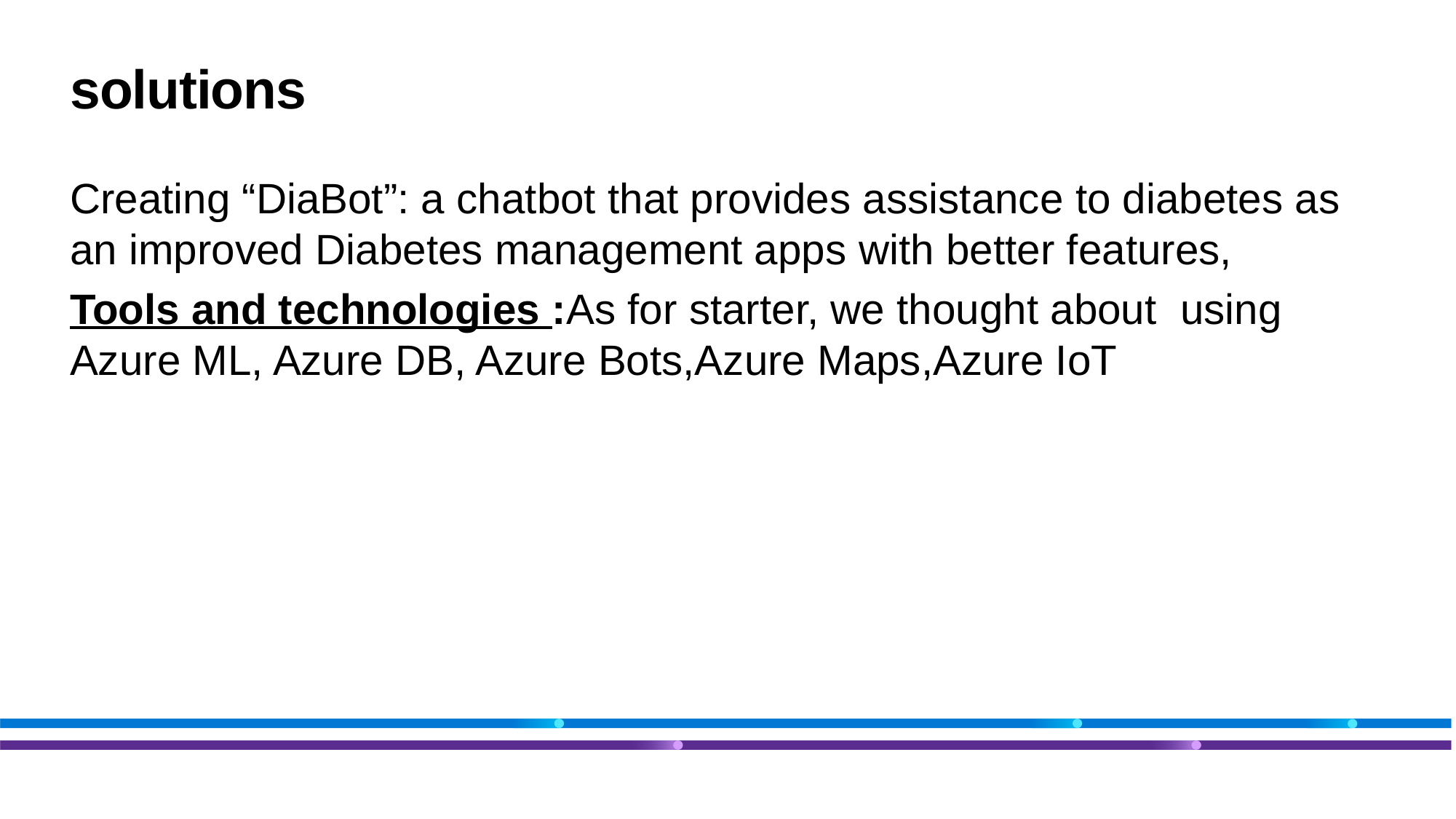

# solutions
Creating “DiaBot”: a chatbot that provides assistance to diabetes as an improved Diabetes management apps with better features,
Tools and technologies :As for starter, we thought about  using Azure ML, Azure DB, Azure Bots,Azure Maps,Azure IoT